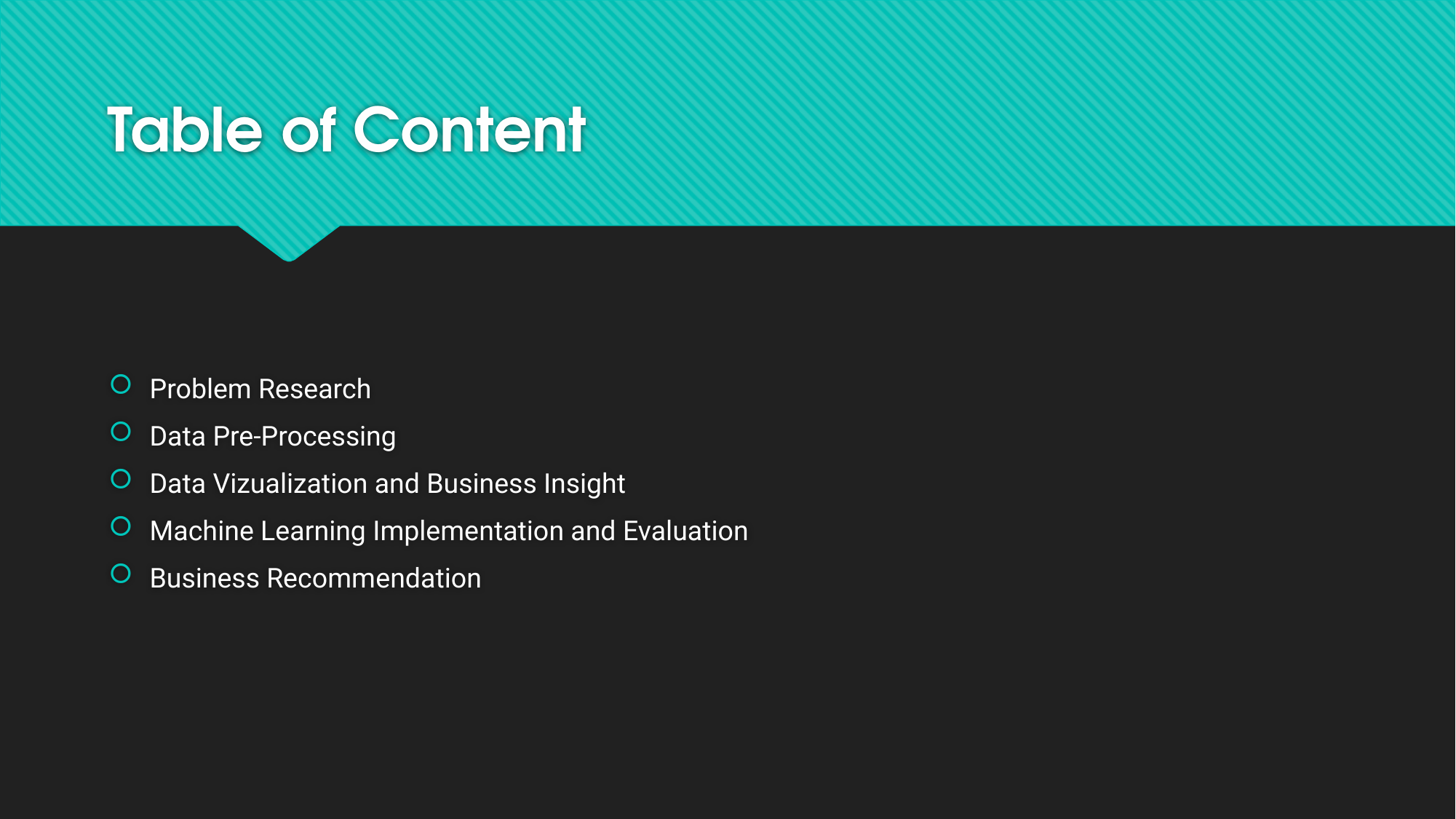

# Table of Content
Problem Research
Data Pre-Processing
Data Vizualization and Business Insight
Machine Learning Implementation and Evaluation
Business Recommendation